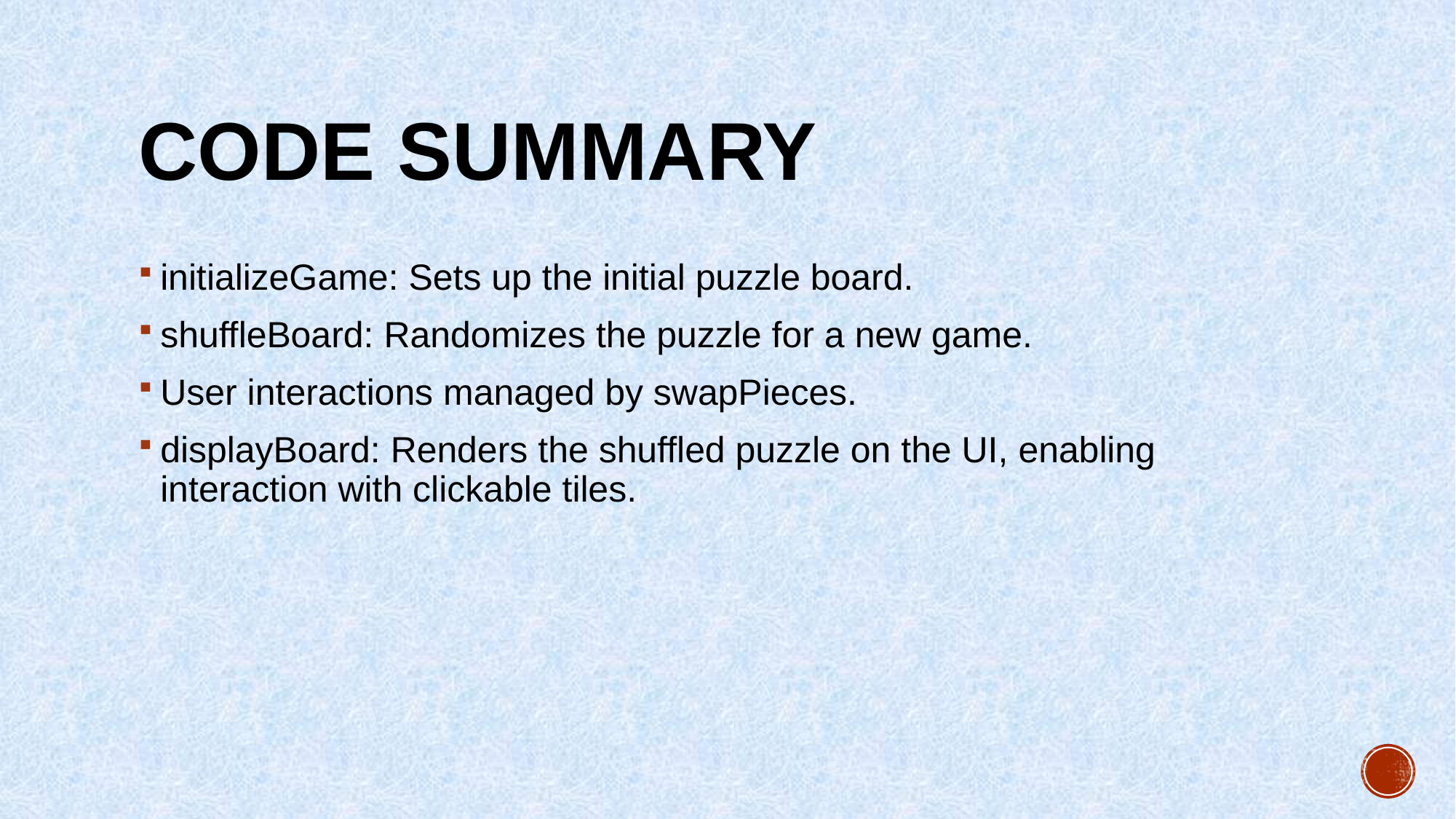

# CODE SUMMaRY
initializeGame: Sets up the initial puzzle board.
shuffleBoard: Randomizes the puzzle for a new game.
User interactions managed by swapPieces.
displayBoard: Renders the shuffled puzzle on the UI, enabling interaction with clickable tiles.